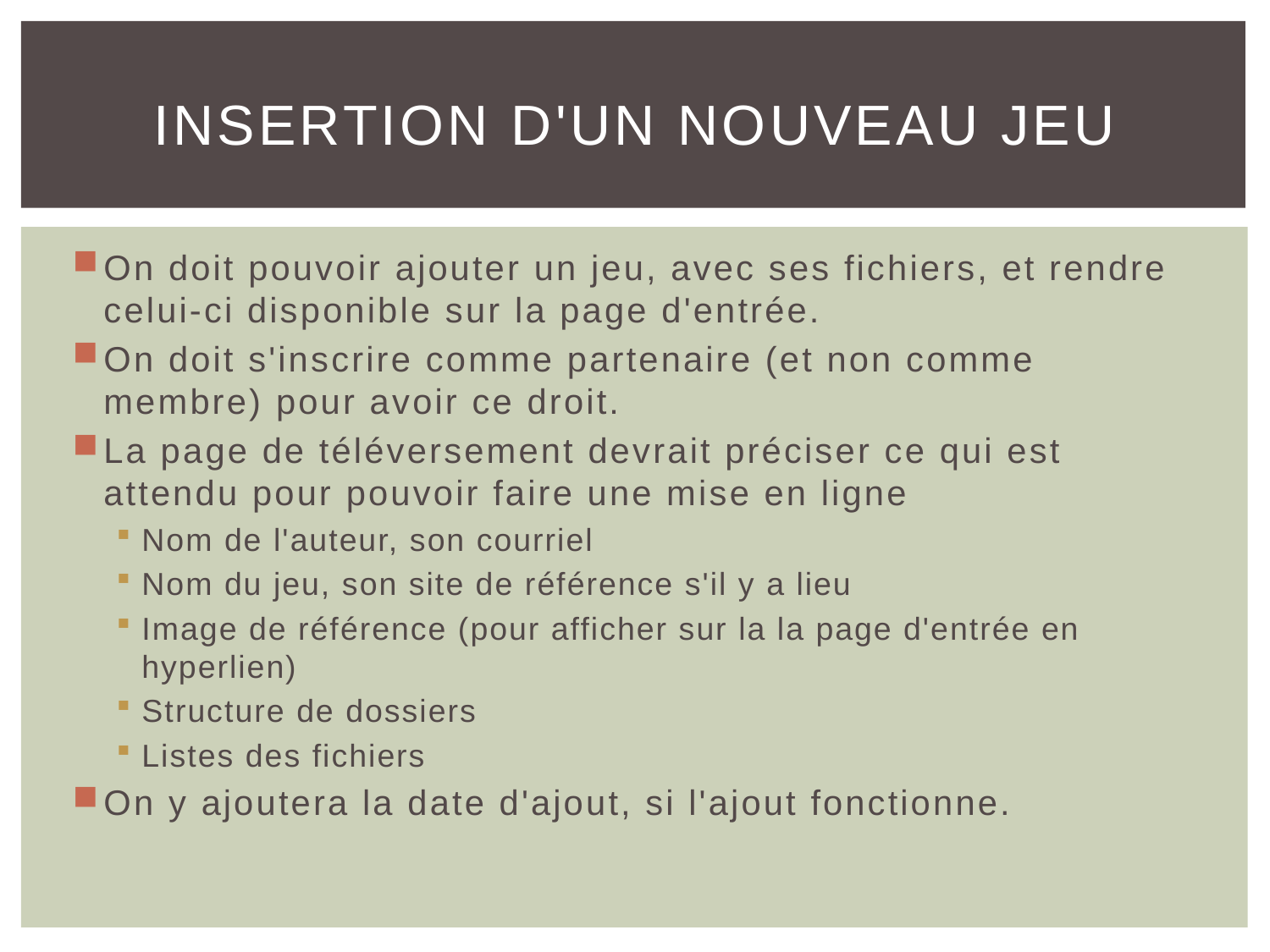

# Insertion d'un nouveau jeu
On doit pouvoir ajouter un jeu, avec ses fichiers, et rendre celui-ci disponible sur la page d'entrée.
On doit s'inscrire comme partenaire (et non comme membre) pour avoir ce droit.
La page de téléversement devrait préciser ce qui est attendu pour pouvoir faire une mise en ligne
Nom de l'auteur, son courriel
Nom du jeu, son site de référence s'il y a lieu
Image de référence (pour afficher sur la la page d'entrée en hyperlien)
Structure de dossiers
Listes des fichiers
On y ajoutera la date d'ajout, si l'ajout fonctionne.